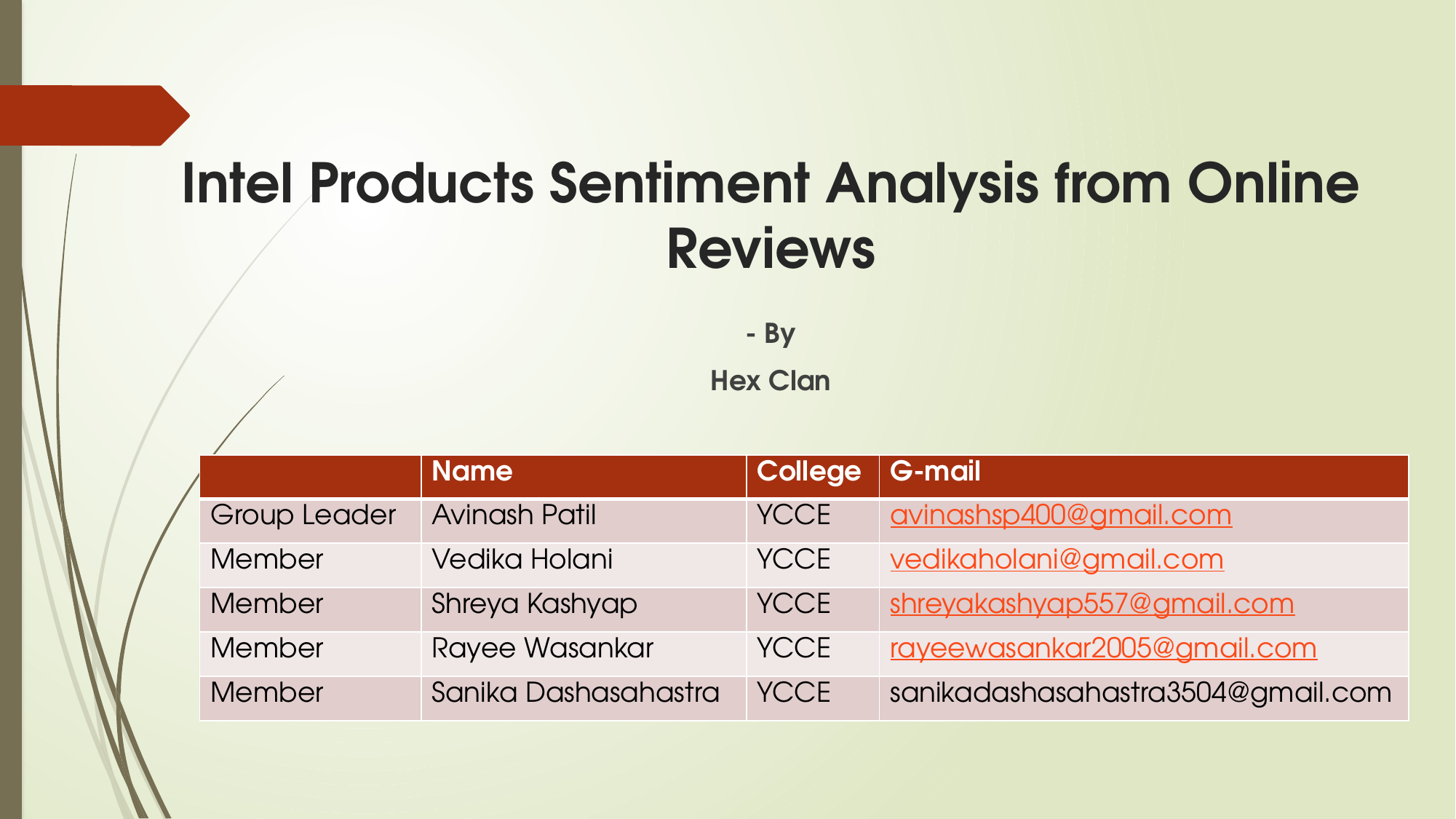

# Intel Products Sentiment Analysis from Online Reviews
- By
Hex Clan
|  | Name | College | G-mail |
| --- | --- | --- | --- |
| Group Leader | Avinash Patil | YCCE | avinashsp400@gmail.com |
| Member | Vedika Holani | YCCE | vedikaholani@gmail.com |
| Member | Shreya Kashyap | YCCE | shreyakashyap557@gmail.com |
| Member | Rayee Wasankar | YCCE | rayeewasankar2005@gmail.com |
| Member | Sanika Dashasahastra | YCCE | sanikadashasahastra3504@gmail.com |